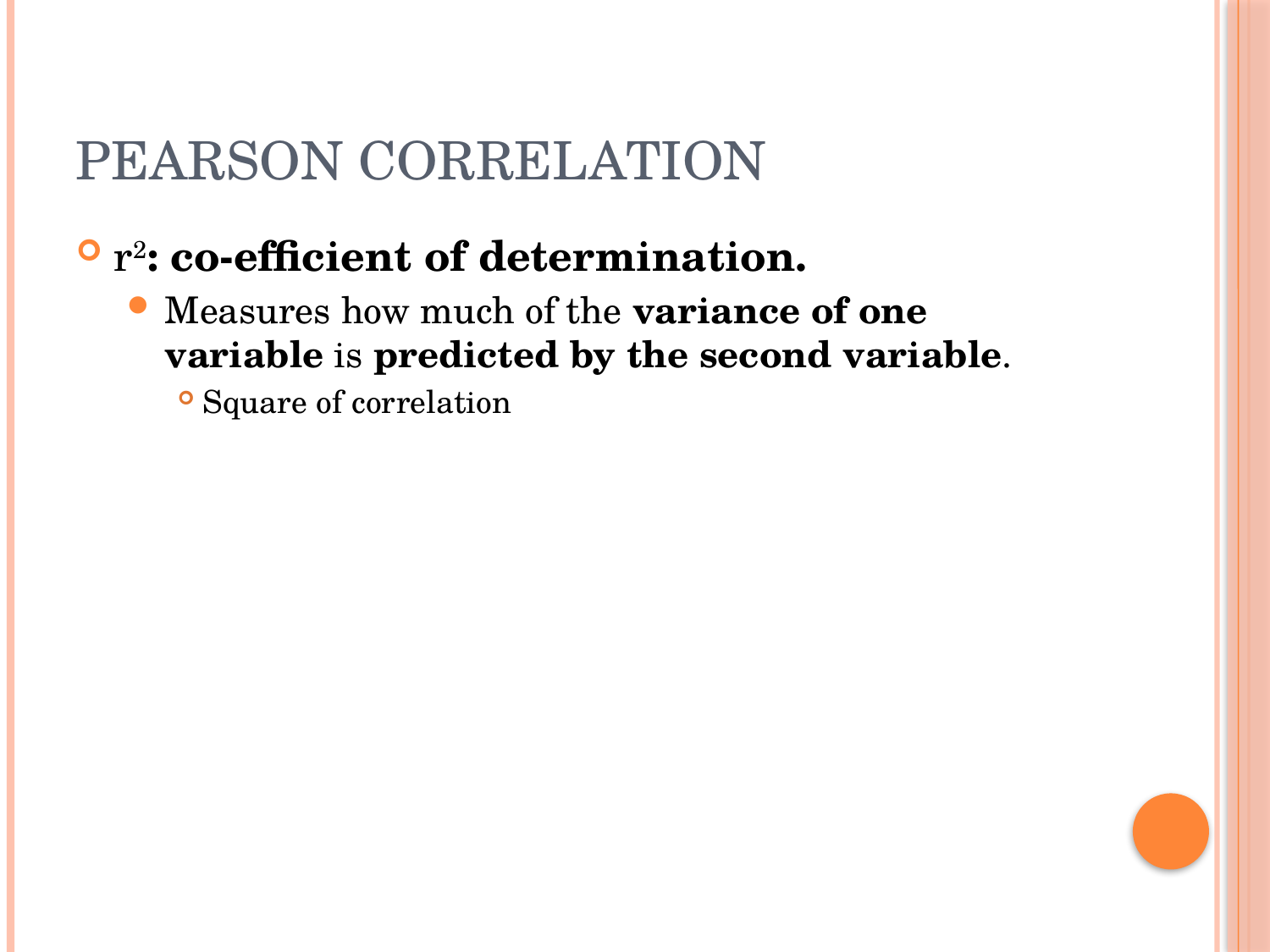

# Pearson Correlation
r2: co-efficient of determination.
Measures how much of the variance of one variable is predicted by the second variable.
Square of correlation